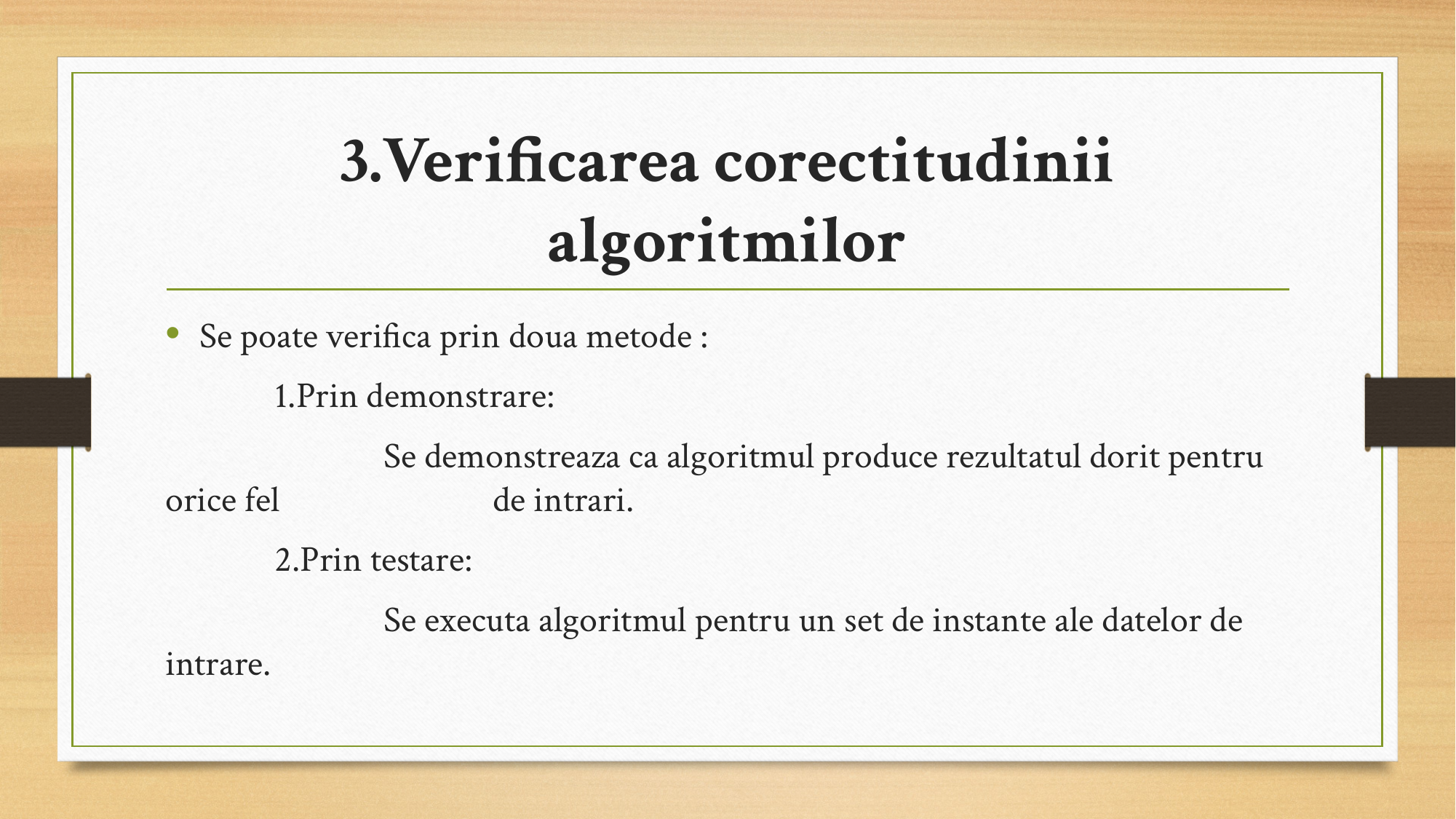

# 3.Verificarea corectitudinii algoritmilor
Se poate verifica prin doua metode :
	1.Prin demonstrare:
		Se demonstreaza ca algoritmul produce rezultatul dorit pentru orice fel 		de intrari.
	2.Prin testare:
		Se executa algoritmul pentru un set de instante ale datelor de intrare.